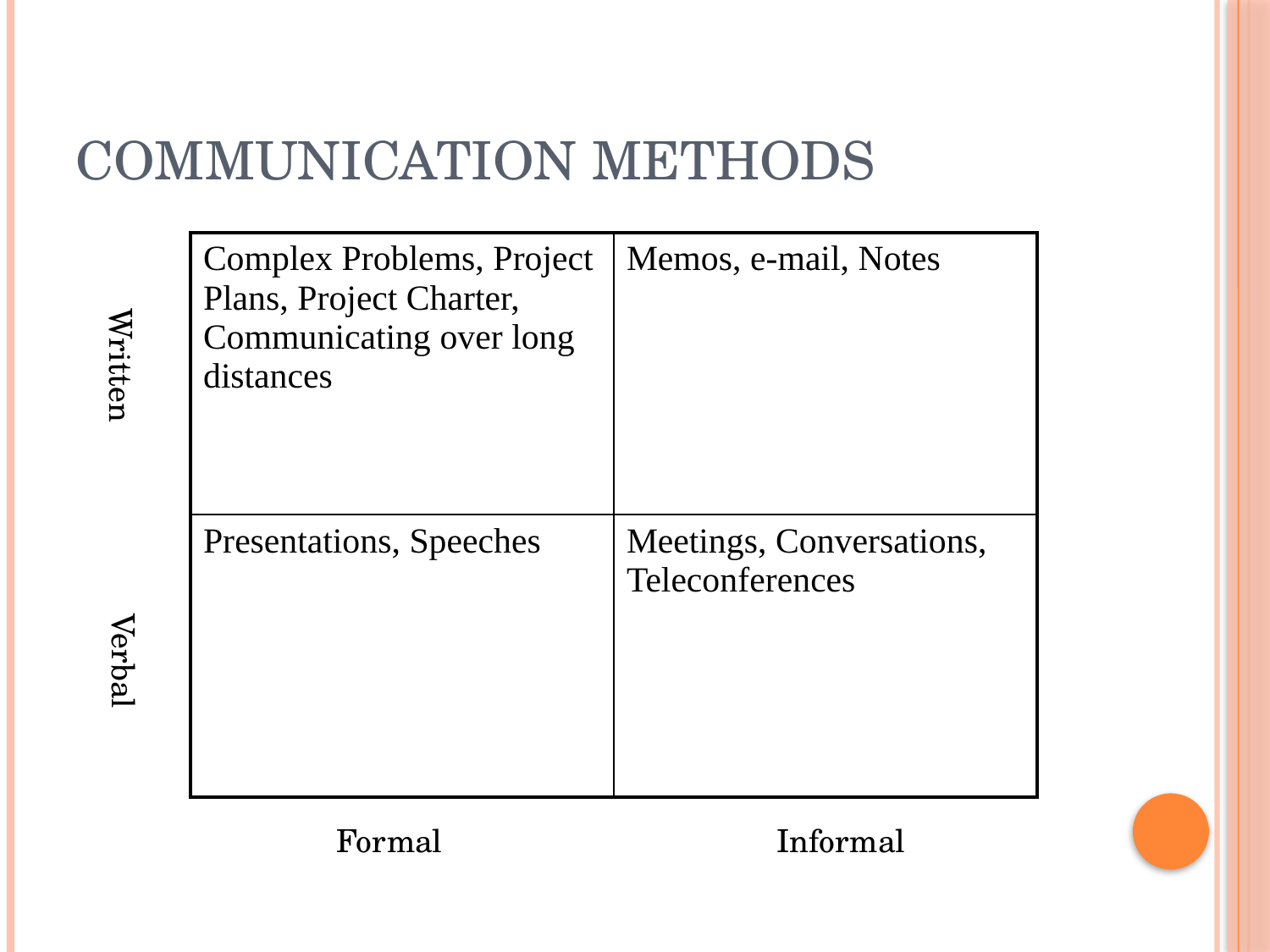

# Communication Methods
| Complex Problems, Project Plans, Project Charter, Communicating over long distances | Memos, e-mail, Notes |
| --- | --- |
| Presentations, Speeches | Meetings, Conversations, Teleconferences |
Written
Verbal
Formal
Informal